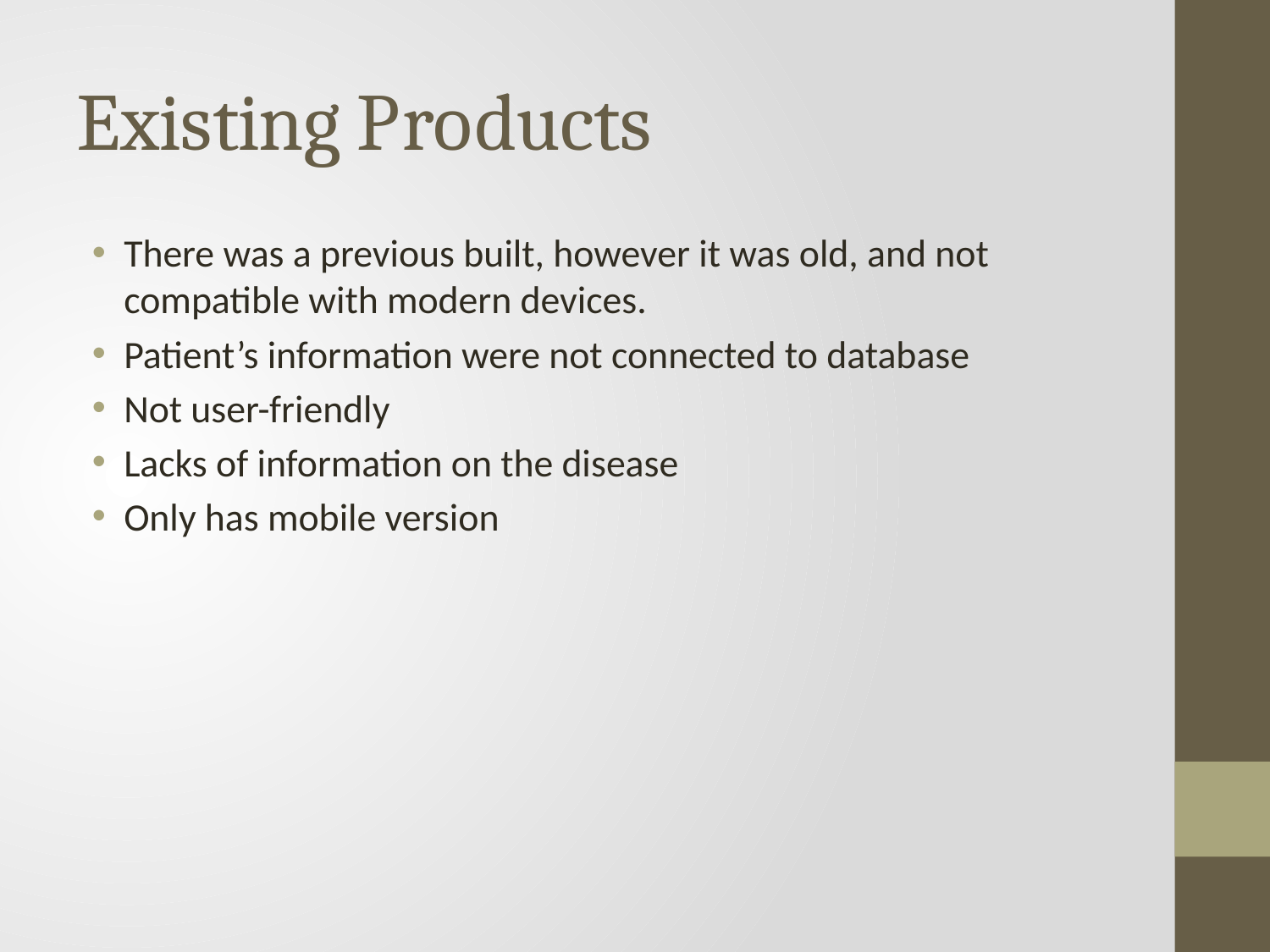

# Existing Products
There was a previous built, however it was old, and not compatible with modern devices.
Patient’s information were not connected to database
Not user-friendly
Lacks of information on the disease
Only has mobile version